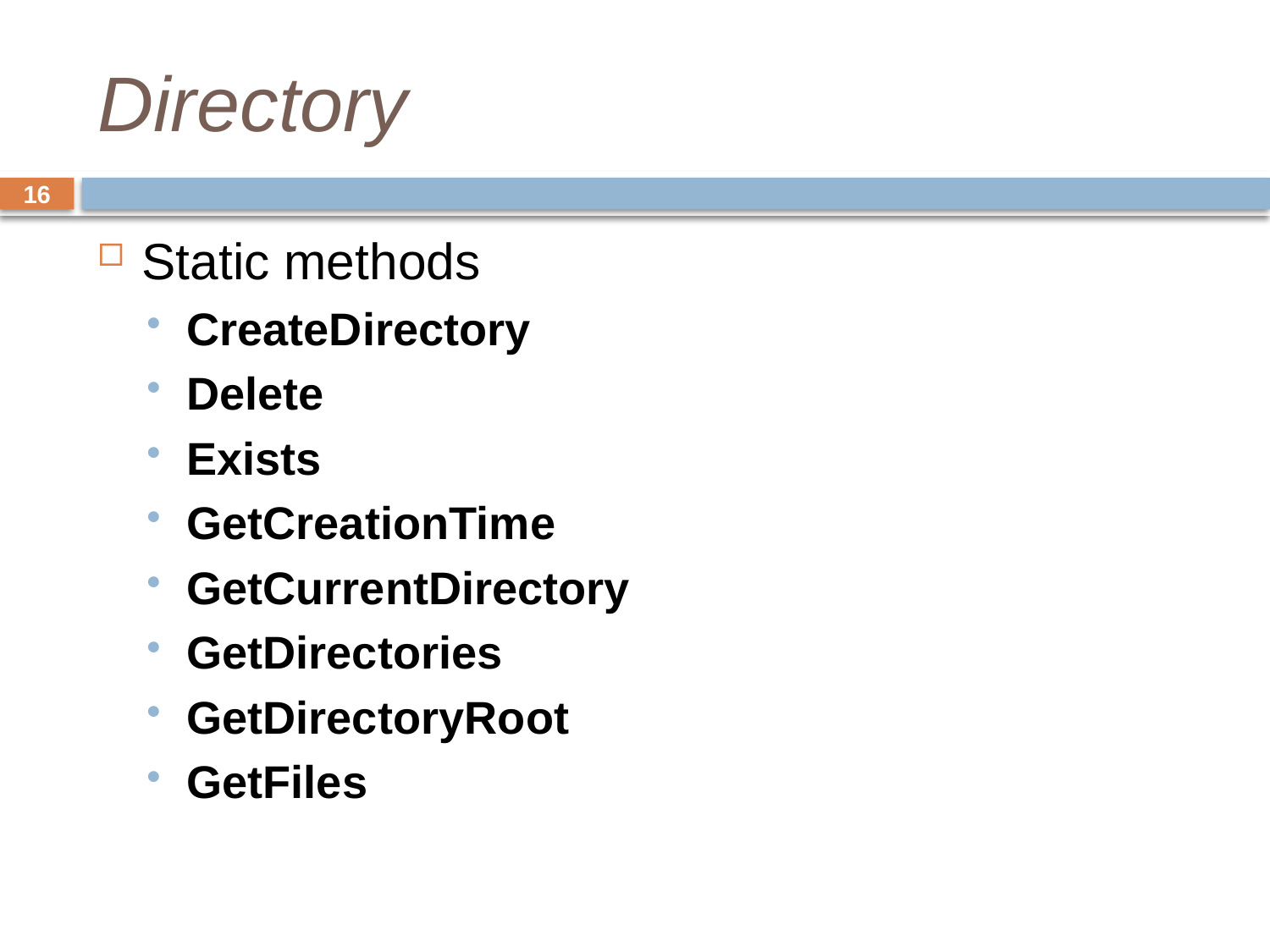

# Directory
16
Static methods
CreateDirectory
Delete
Exists
GetCreationTime
GetCurrentDirectory
GetDirectories
GetDirectoryRoot
GetFiles